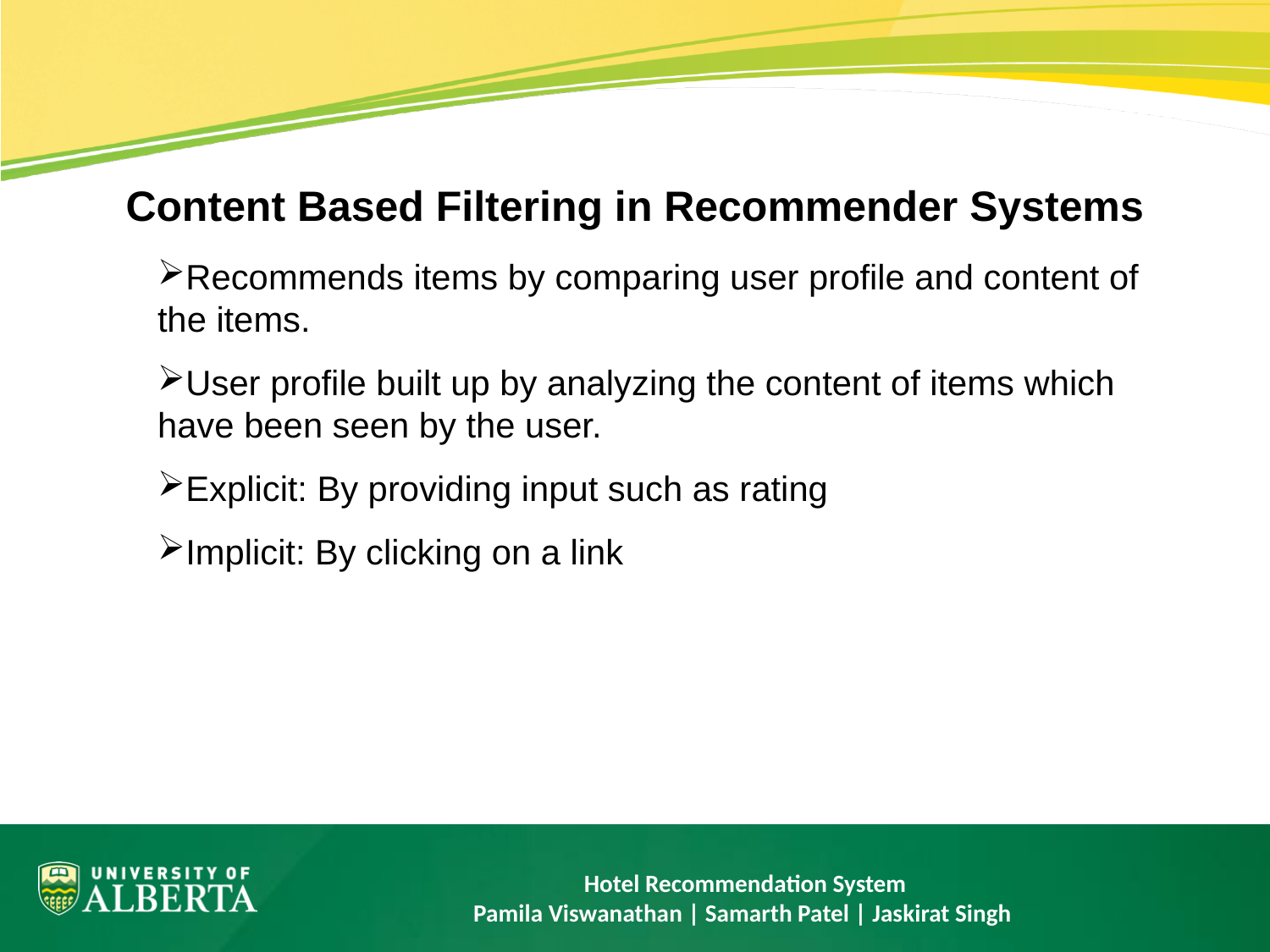

# Content Based Filtering in Recommender Systems
Recommends items by comparing user profile and content of the items.
User profile built up by analyzing the content of items which have been seen by the user.
Explicit: By providing input such as rating
Implicit: By clicking on a link

Hotel Recommendation System
Pamila Viswanathan | Samarth Patel | Jaskirat Singh